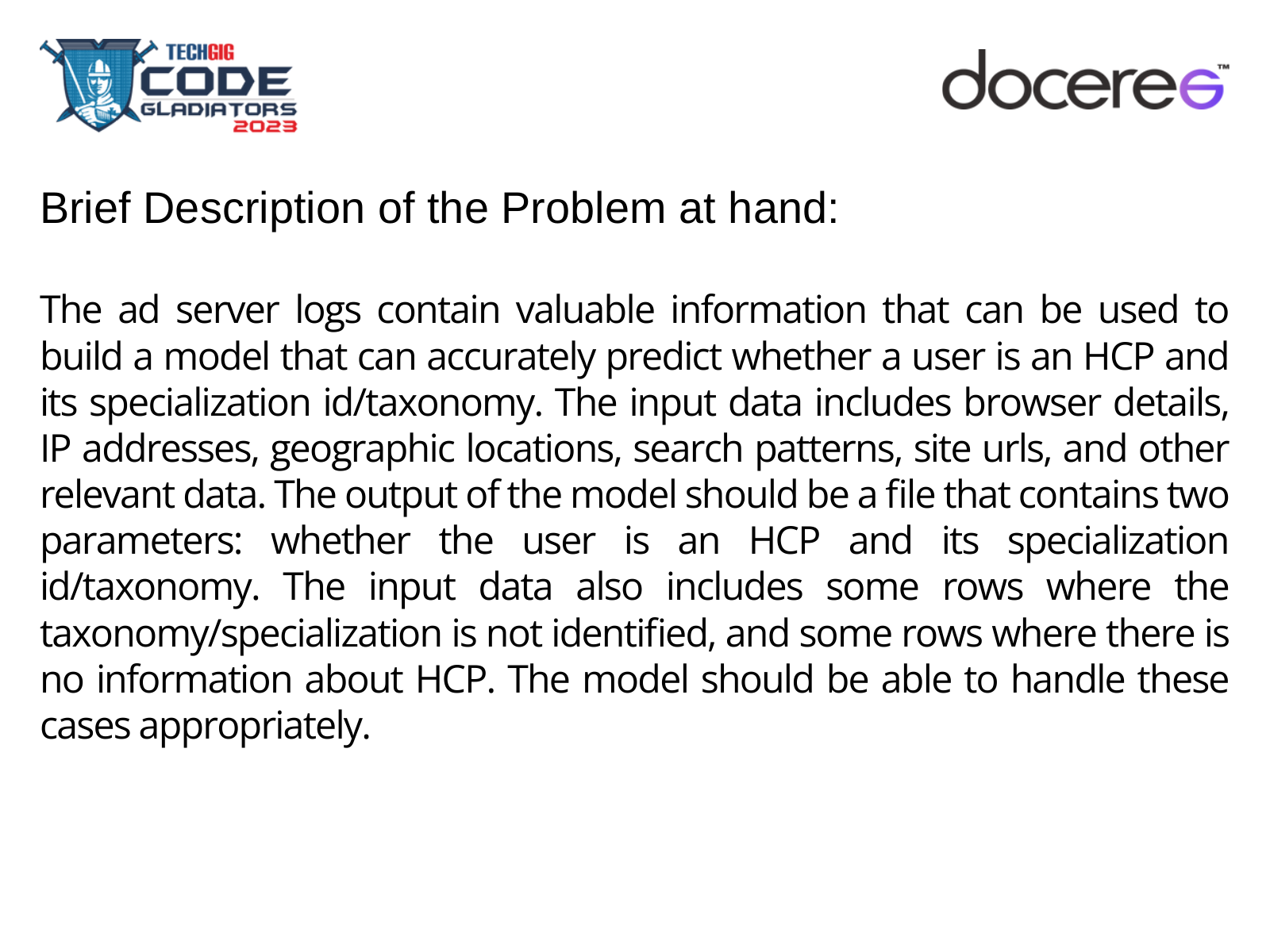

Brief Description of the Problem at hand:

The ad server logs contain valuable information that can be used to build a model that can accurately predict whether a user is an HCP and its specialization id/taxonomy. The input data includes browser details, IP addresses, geographic locations, search patterns, site urls, and other relevant data. The output of the model should be a file that contains two parameters: whether the user is an HCP and its specialization id/taxonomy. The input data also includes some rows where the taxonomy/specialization is not identified, and some rows where there is no information about HCP. The model should be able to handle these cases appropriately.